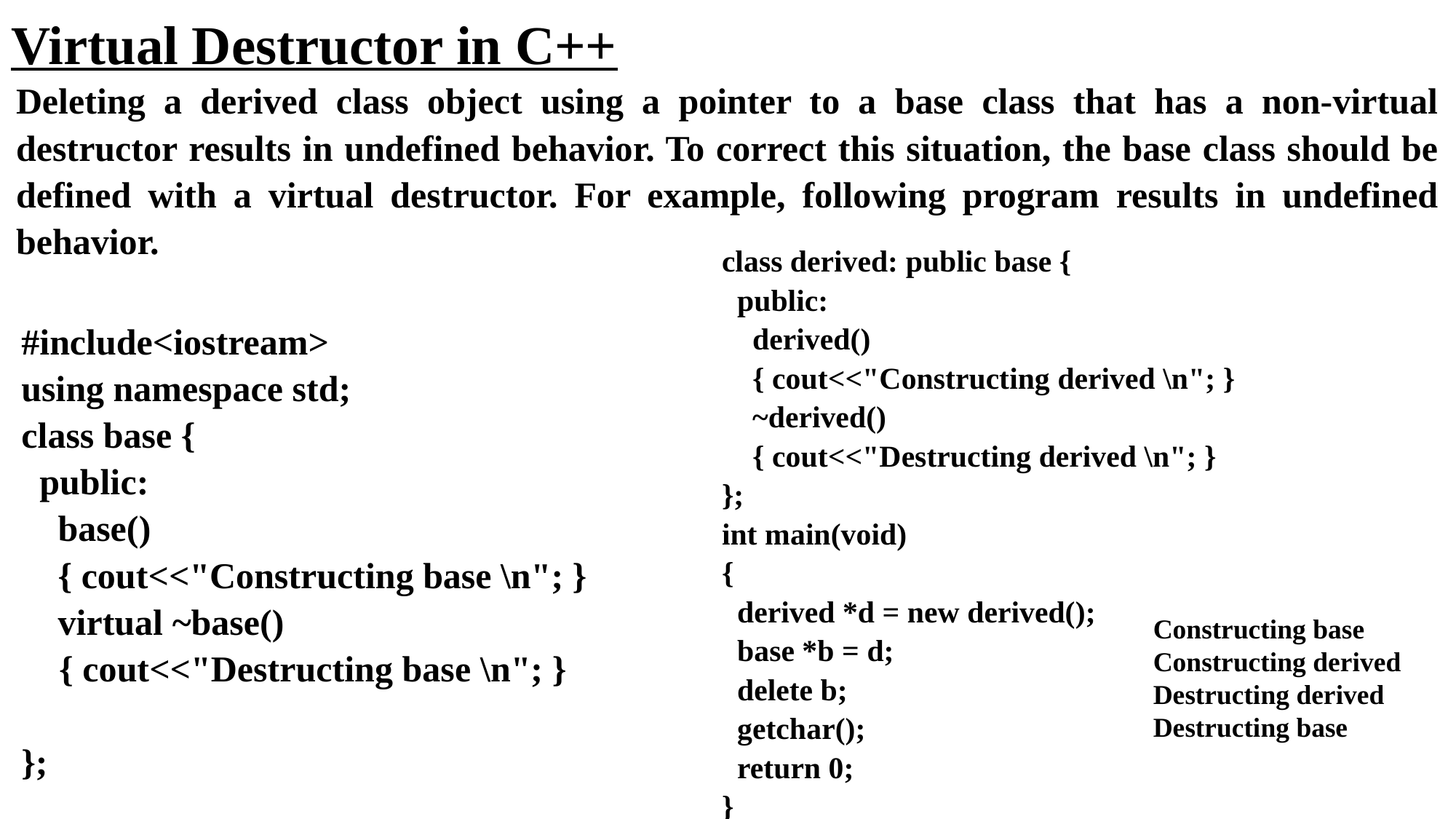

# Virtual Destructor in C++
Deleting a derived class object using a pointer to a base class that has a non-virtual destructor results in undefined behavior. To correct this situation, the base class should be defined with a virtual destructor. For example, following program results in undefined behavior.

class derived: public base {
  public:
    derived()
    { cout<<"Constructing derived \n"; }
    ~derived()
    { cout<<"Destructing derived \n"; }
};
int main(void)
{
  derived *d = new derived();
  base *b = d;
  delete b;
  getchar();
  return 0;
}

#include<iostream>
using namespace std;
class base {
  public:
    base()
    { cout<<"Constructing base \n"; }
    virtual ~base()
    { cout<<"Destructing base \n"; }
};
Constructing base
Constructing derived
Destructing derived
Destructing base